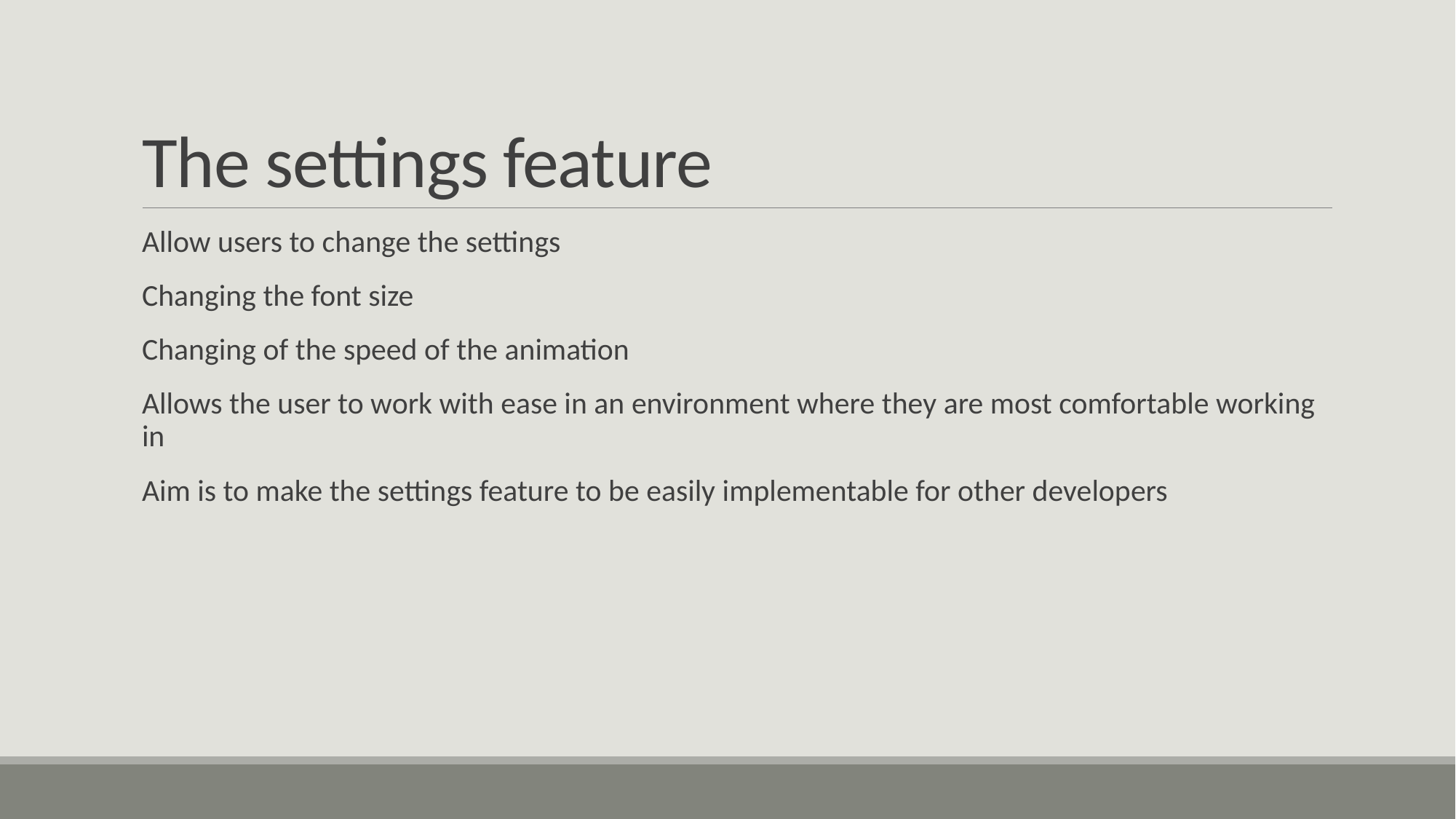

# The settings feature
Allow users to change the settings
Changing the font size
Changing of the speed of the animation
Allows the user to work with ease in an environment where they are most comfortable working in
Aim is to make the settings feature to be easily implementable for other developers